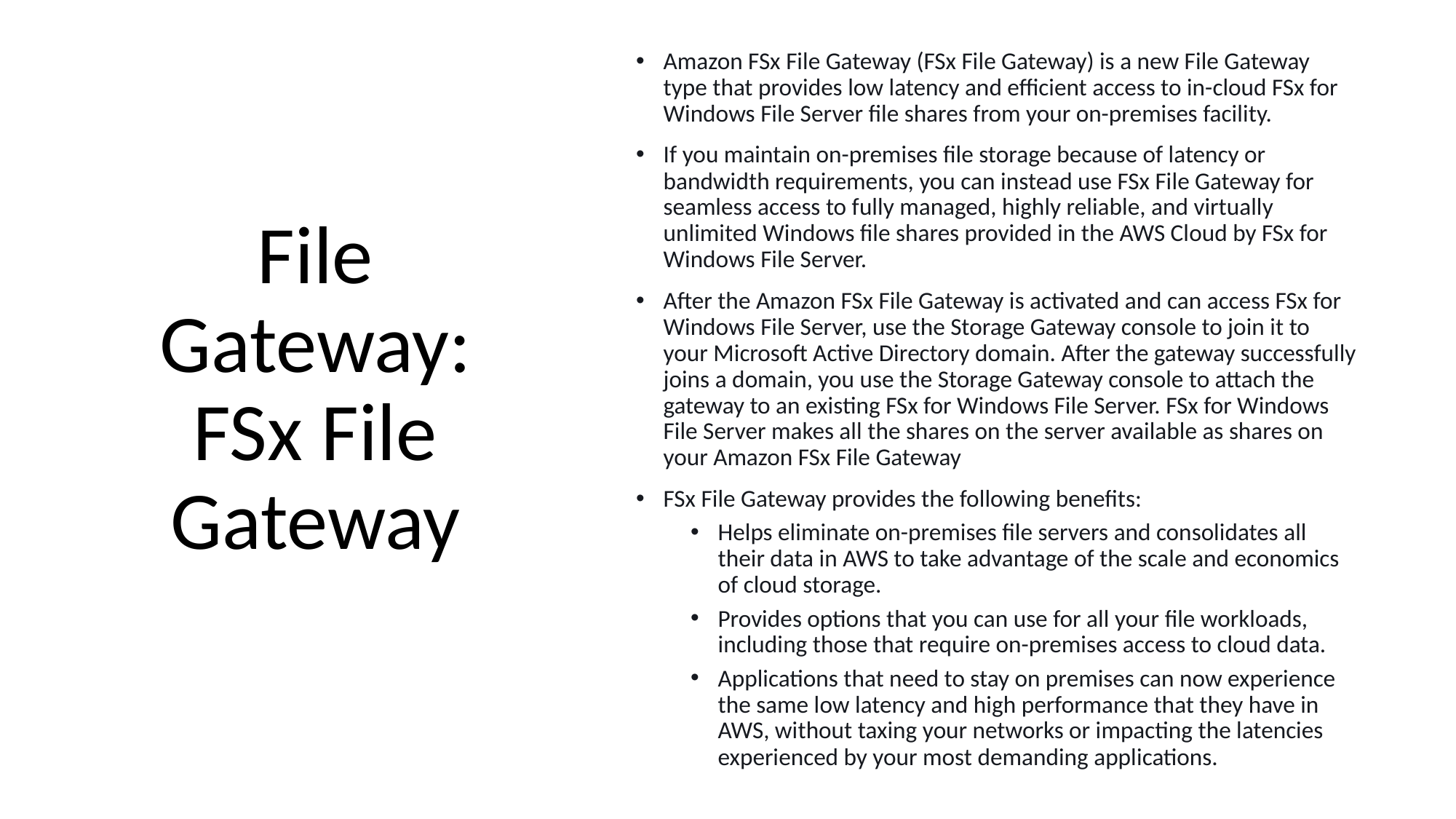

Amazon FSx File Gateway (FSx File Gateway) is a new File Gateway type that provides low latency and efficient access to in-cloud FSx for Windows File Server file shares from your on-premises facility.
If you maintain on-premises file storage because of latency or bandwidth requirements, you can instead use FSx File Gateway for seamless access to fully managed, highly reliable, and virtually unlimited Windows file shares provided in the AWS Cloud by FSx for Windows File Server.
After the Amazon FSx File Gateway is activated and can access FSx for Windows File Server, use the Storage Gateway console to join it to your Microsoft Active Directory domain. After the gateway successfully joins a domain, you use the Storage Gateway console to attach the gateway to an existing FSx for Windows File Server. FSx for Windows File Server makes all the shares on the server available as shares on your Amazon FSx File Gateway
FSx File Gateway provides the following benefits:
Helps eliminate on-premises file servers and consolidates all their data in AWS to take advantage of the scale and economics of cloud storage.
Provides options that you can use for all your file workloads, including those that require on-premises access to cloud data.
Applications that need to stay on premises can now experience the same low latency and high performance that they have in AWS, without taxing your networks or impacting the latencies experienced by your most demanding applications.
# File Gateway: FSx File Gateway